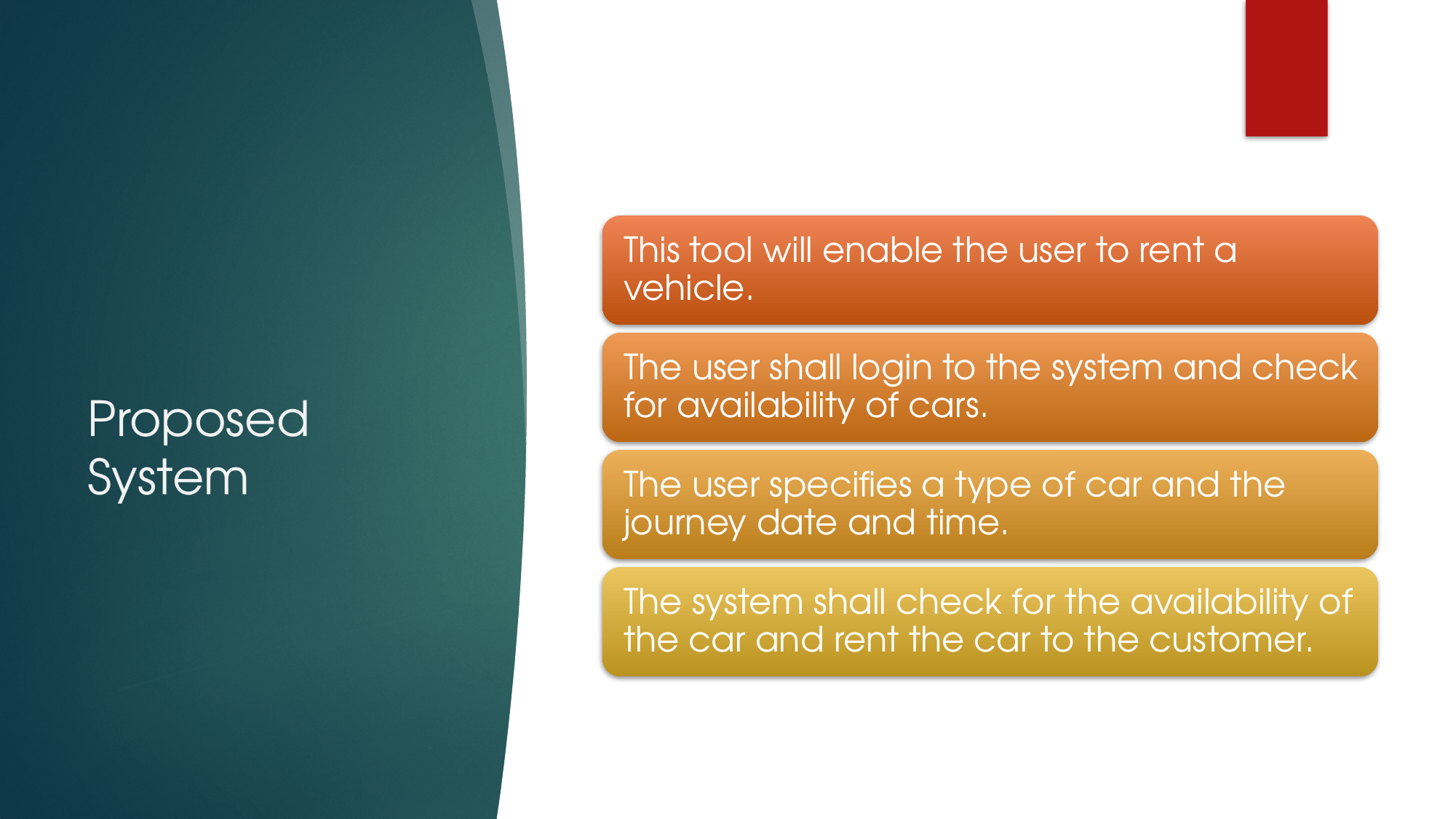

# Proposed System
This tool will enable the user to rent a vehicle.
The user shall login to the system and check for availability of cars.
The user specifies a type of car and the journey date and time.
The system shall check for the availability of the car and rent the car to the customer.